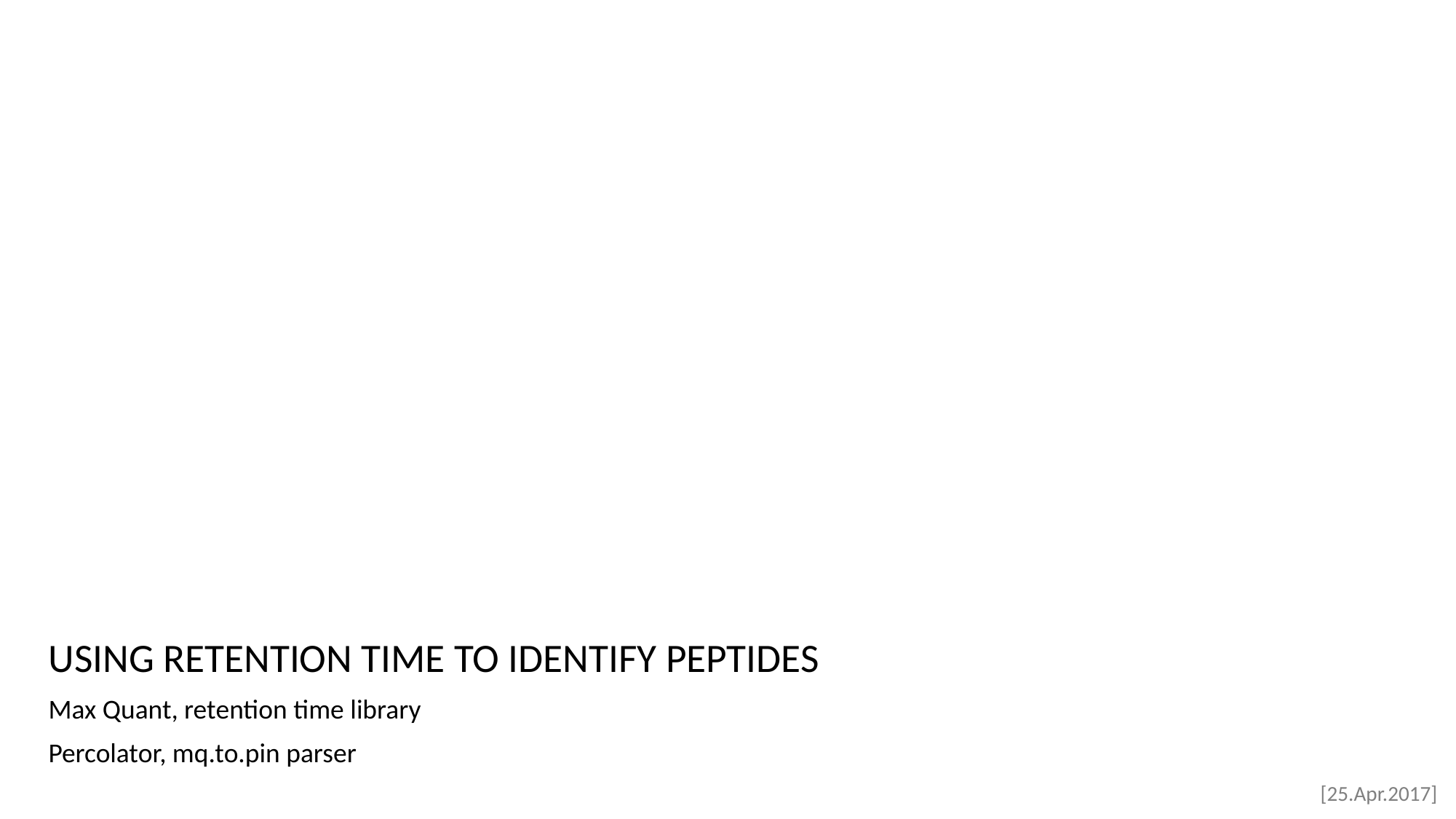

USING RETENTION TIME TO IDENTIFY PEPTIDES
Max Quant, retention time library
Percolator, mq.to.pin parser
[25.Apr.2017]